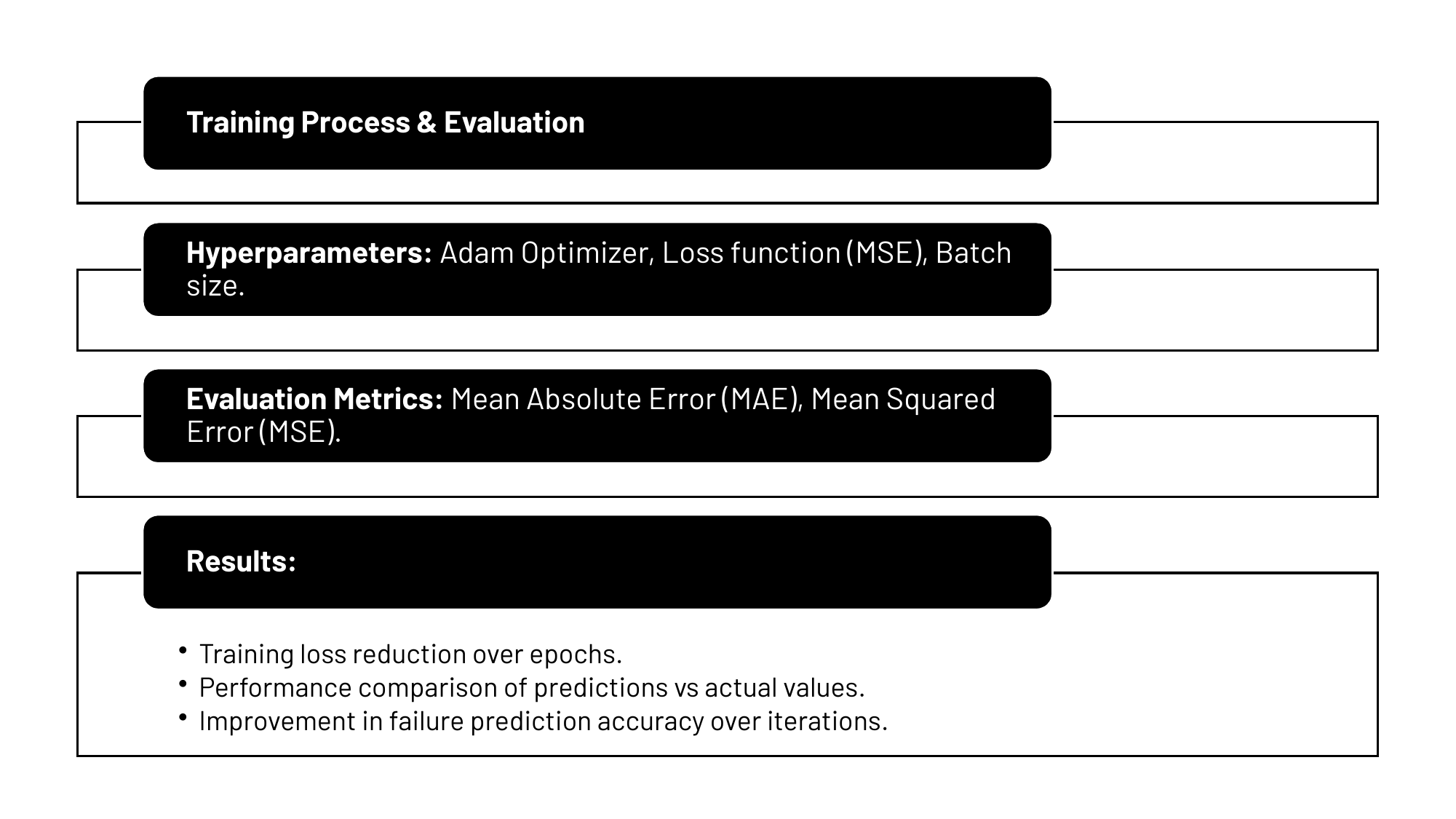

Training Process & Evaluation
Hyperparameters: Adam Optimizer, Loss function (MSE), Batch size.
Evaluation Metrics: Mean Absolute Error (MAE), Mean Squared Error (MSE).
Training loss reduction over epochs.
Performance comparison of predictions vs actual values.
Improvement in failure prediction accuracy over iterations.
Results: